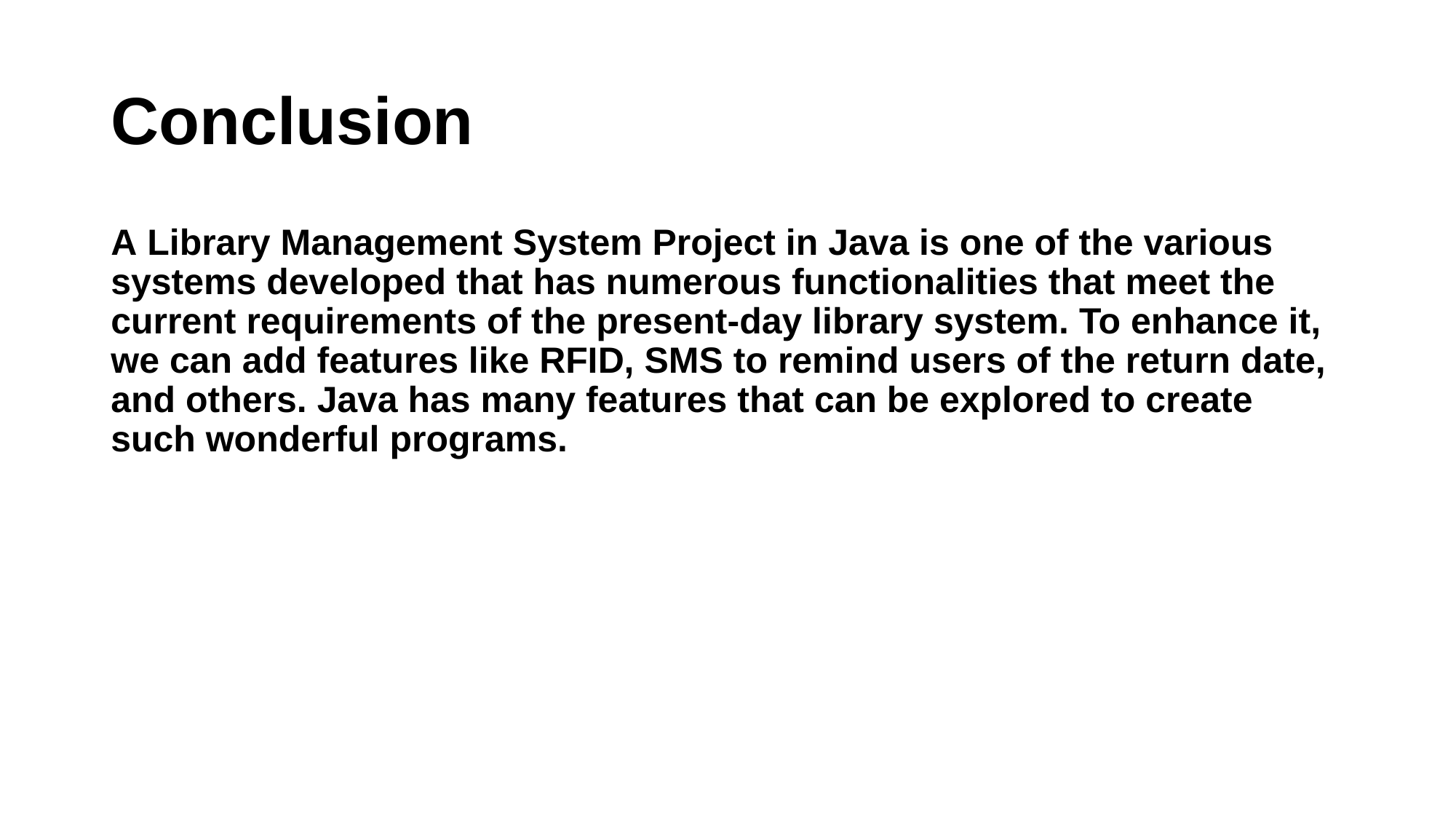

# Conclusion
A Library Management System Project in Java is one of the various systems developed that has numerous functionalities that meet the current requirements of the present-day library system. To enhance it, we can add features like RFID, SMS to remind users of the return date, and others. Java has many features that can be explored to create such wonderful programs.